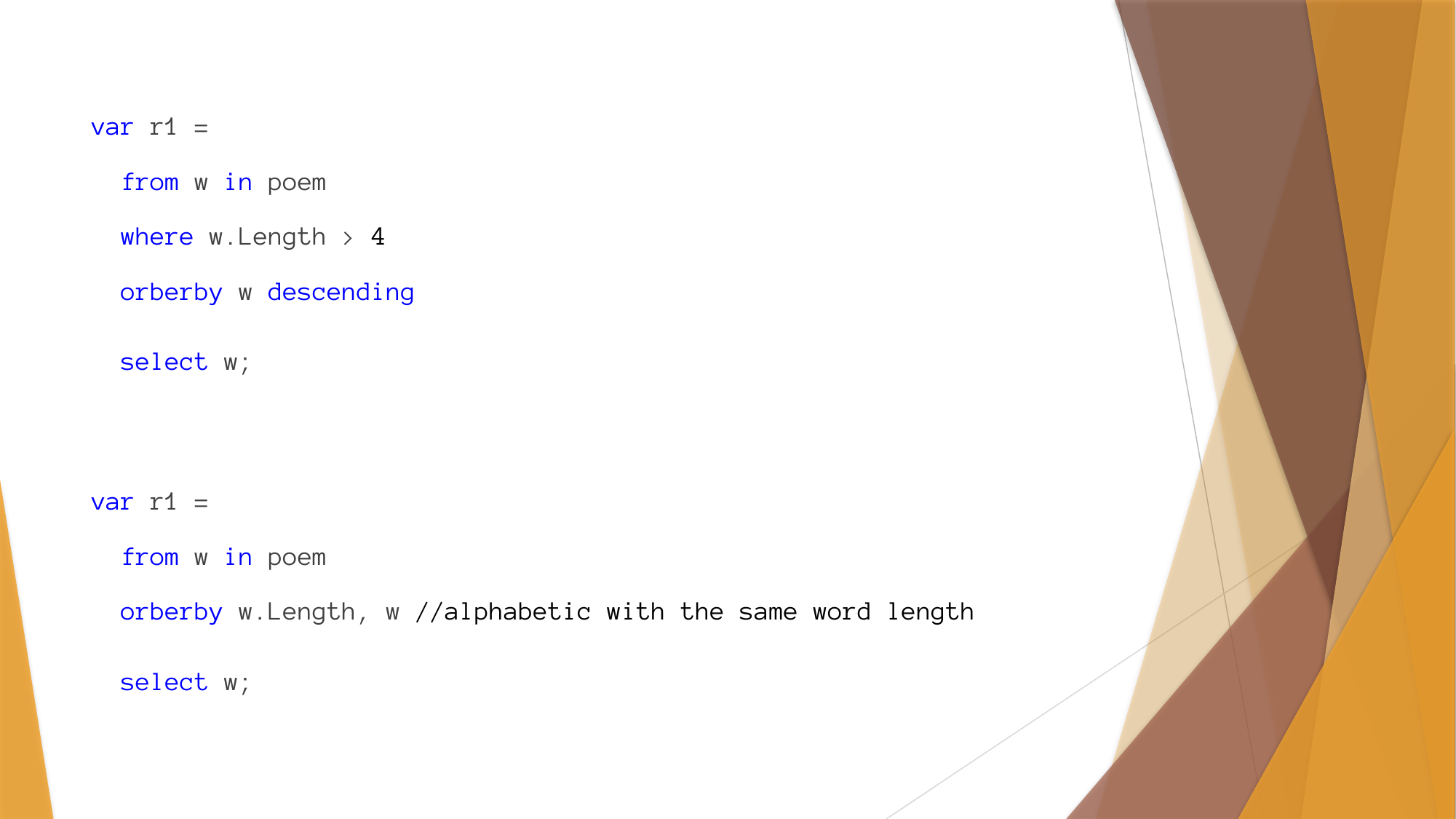

var r1 =
  from w in poem
  where w.Length > 4
  orberby w descending
  select w;

var r1 =
  from w in poem
  orberby w.Length, w			//alphabetic with the same word length
  select w;